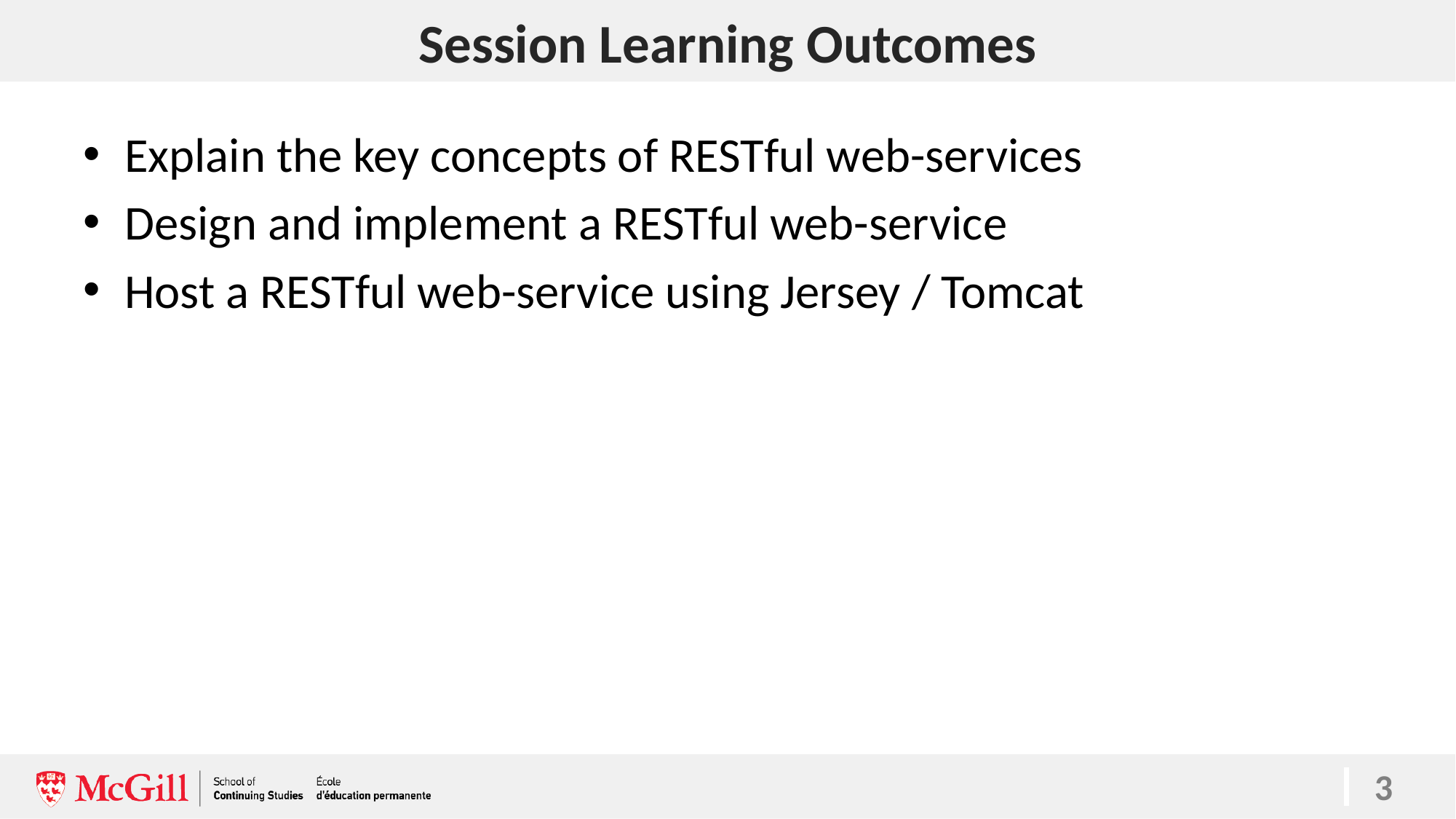

# Session Learning Outcomes
Explain the key concepts of RESTful web-services
Design and implement a RESTful web-service
Host a RESTful web-service using Jersey / Tomcat